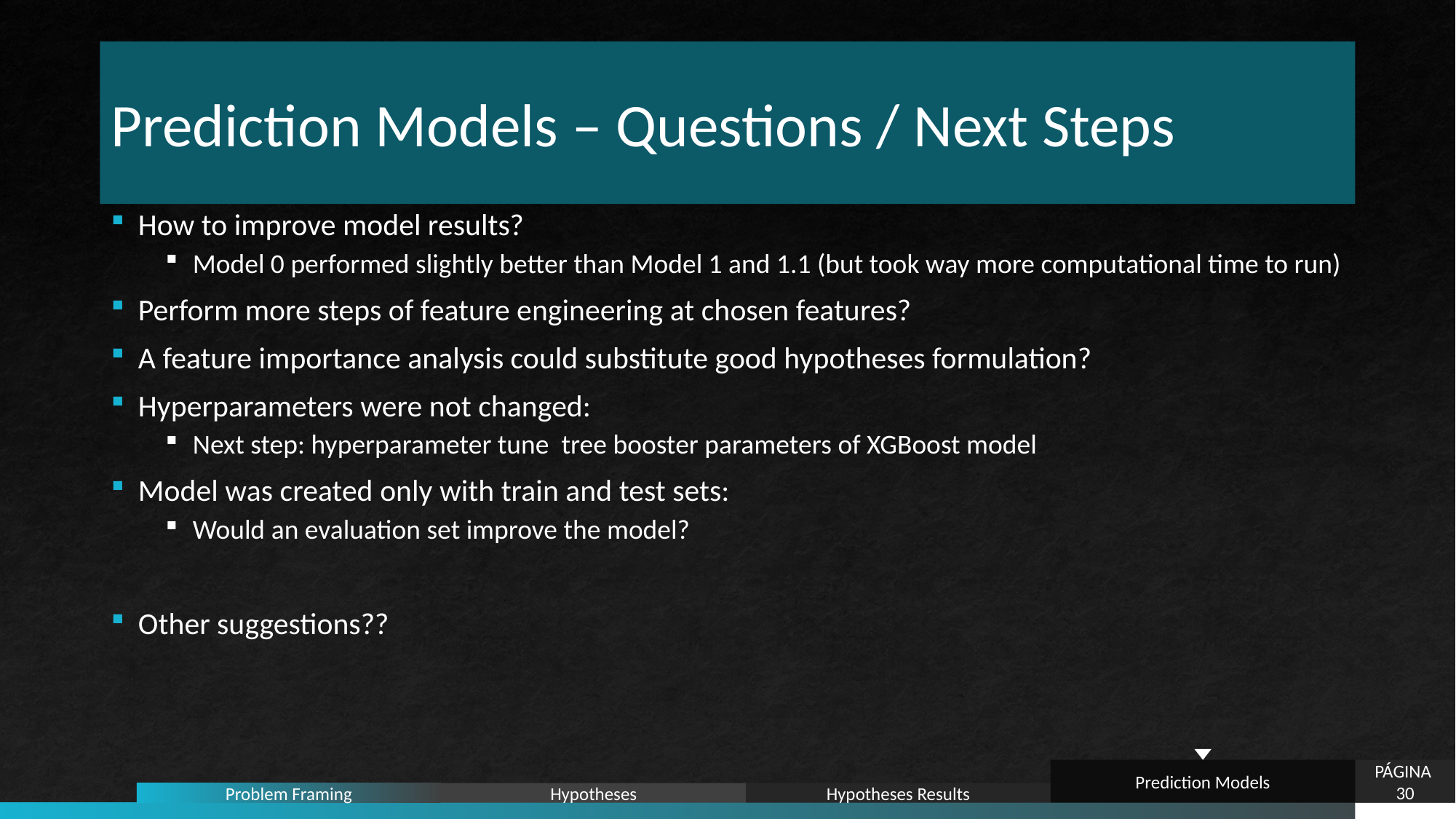

# Prediction Models – Questions / Next Steps
How to improve model results?
Model 0 performed slightly better than Model 1 and 1.1 (but took way more computational time to run)
Perform more steps of feature engineering at chosen features?
A feature importance analysis could substitute good hypotheses formulation?
Hyperparameters were not changed:
Next step: hyperparameter tune  tree booster parameters of XGBoost model
Model was created only with train and test sets:
Would an evaluation set improve the model?

Other suggestions??

Prediction Models
PÁGINA 30
Hypotheses Results
Hypotheses
Problem Framing